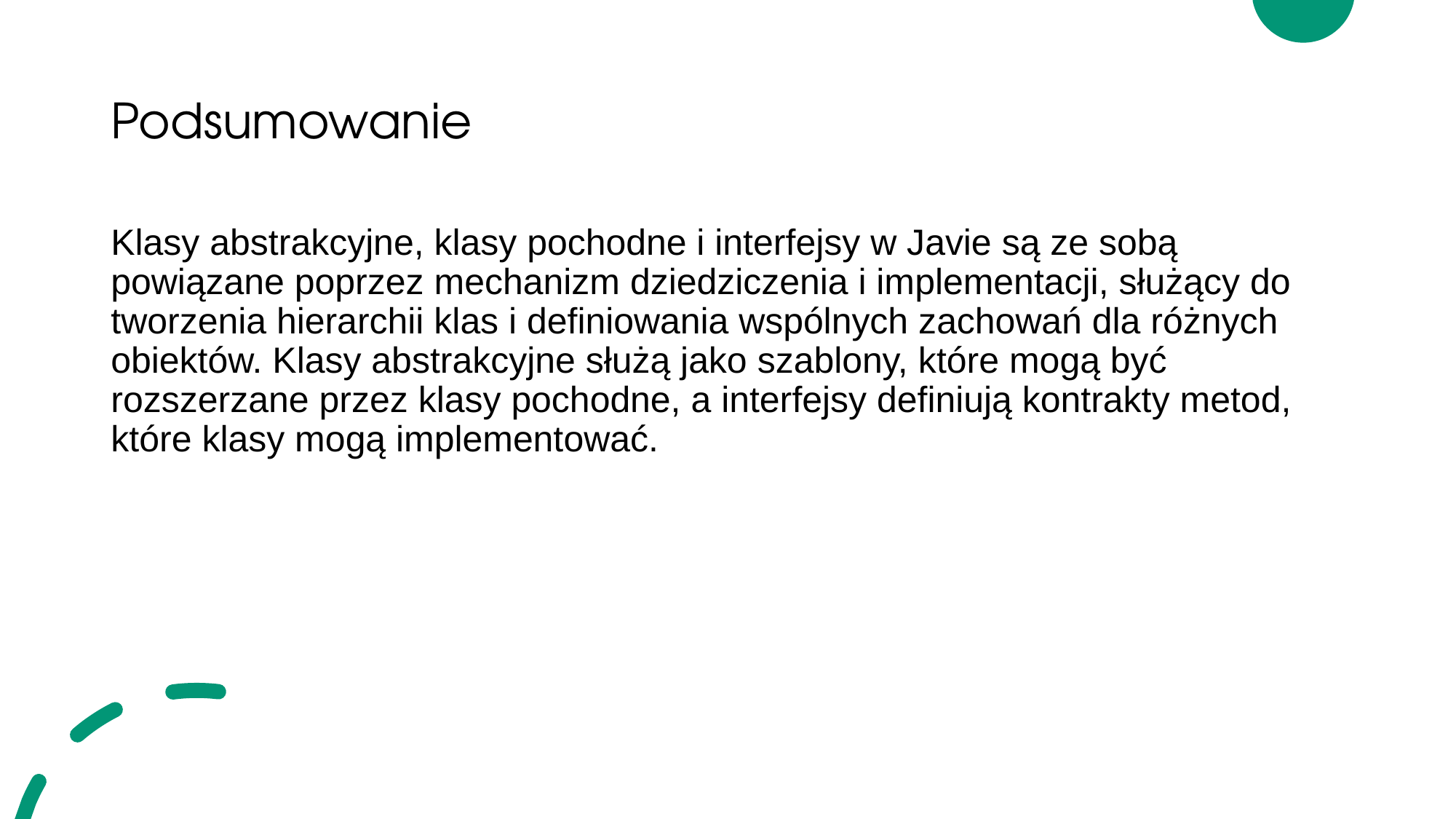

# Podsumowanie
Klasy abstrakcyjne, klasy pochodne i interfejsy w Javie są ze sobą powiązane poprzez mechanizm dziedziczenia i implementacji, służący do tworzenia hierarchii klas i definiowania wspólnych zachowań dla różnych obiektów. Klasy abstrakcyjne służą jako szablony, które mogą być rozszerzane przez klasy pochodne, a interfejsy definiują kontrakty metod, które klasy mogą implementować.